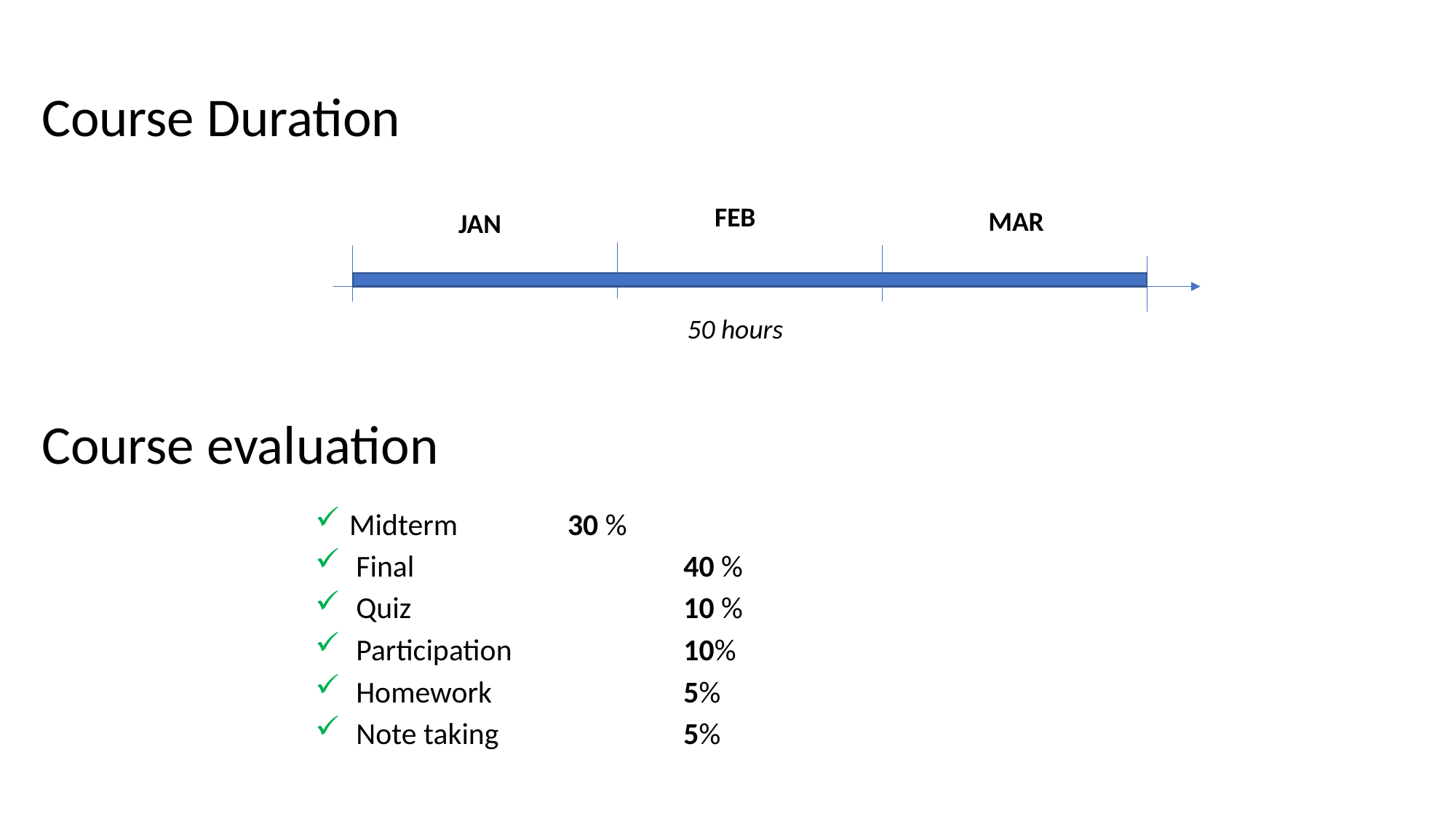

Course Duration
FEB
MAR
JAN

50 hours
Course evaluation
Midterm		30 %
Final			40 %
Quiz			10 %
Participation 		10%
Homework     		5%
Note taking		5%